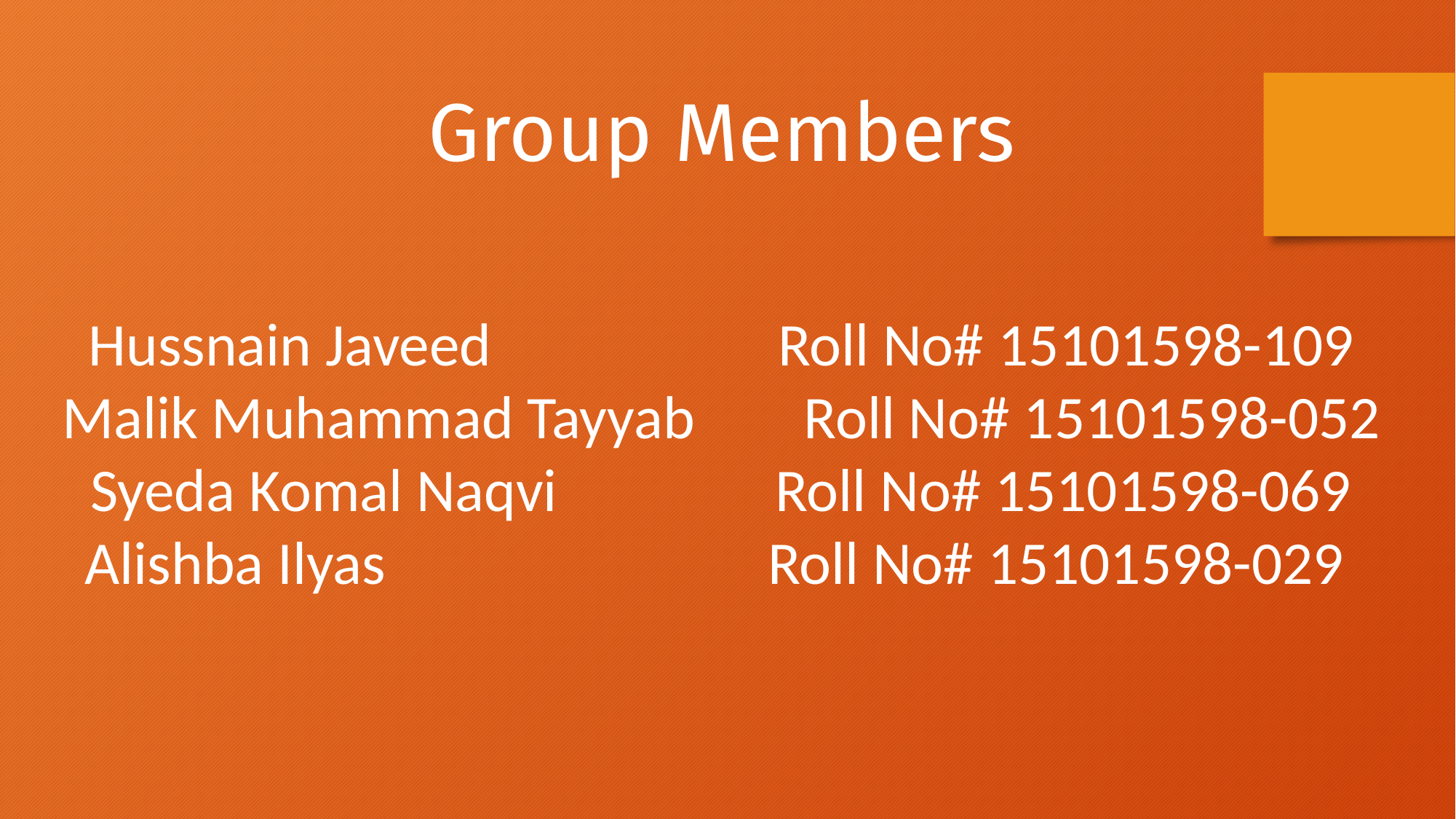

Group Members
Hussnain Javeed                     Roll No# 15101598-109
Malik Muhammad Tayyab        Roll No# 15101598-052
Syeda Komal Naqvi                Roll No# 15101598-069
Alishba Ilyas                            Roll No# 15101598-029